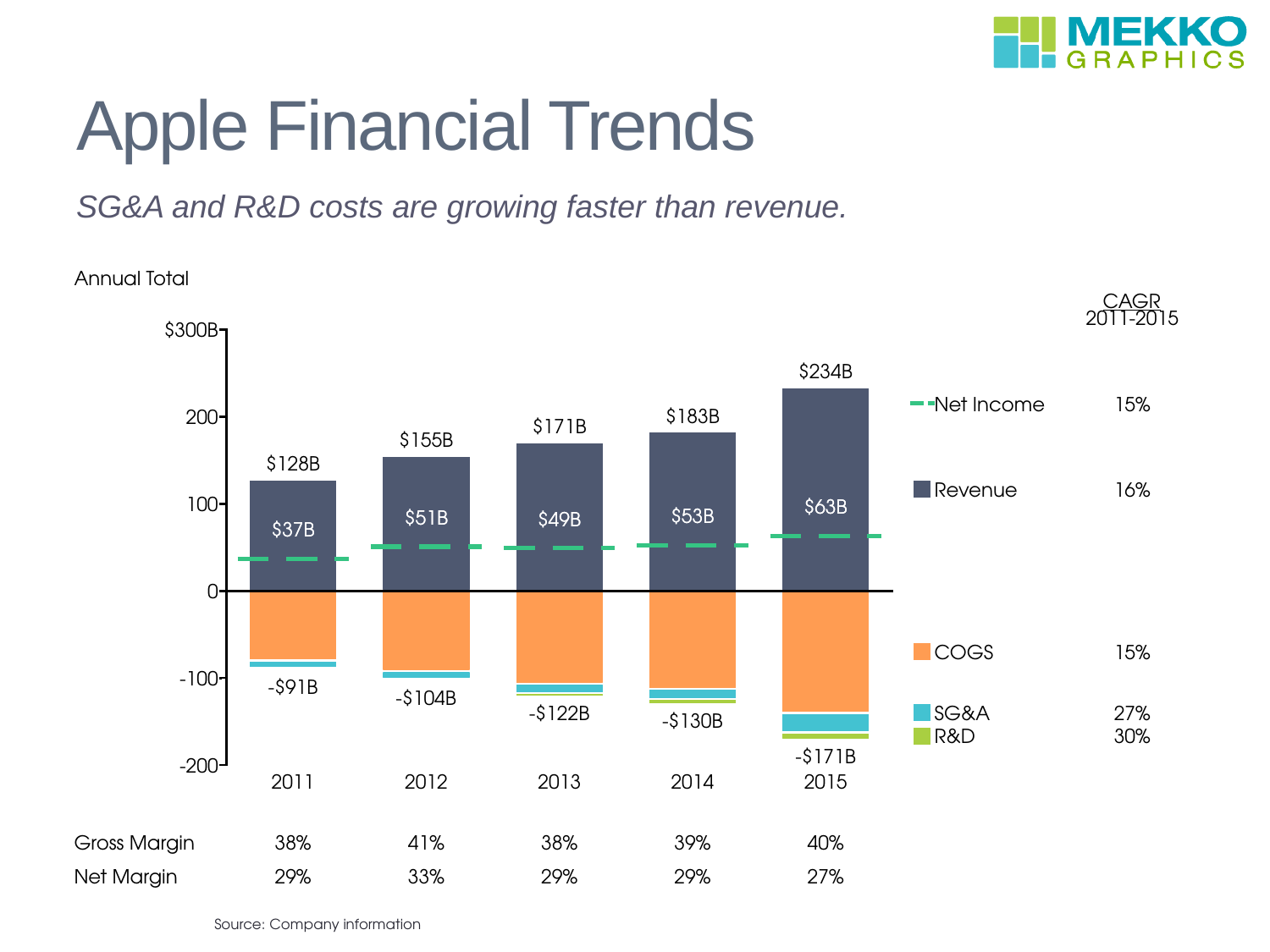

# Apple Financial Trends
SG&A and R&D costs are growing faster than revenue.

Source: Company information